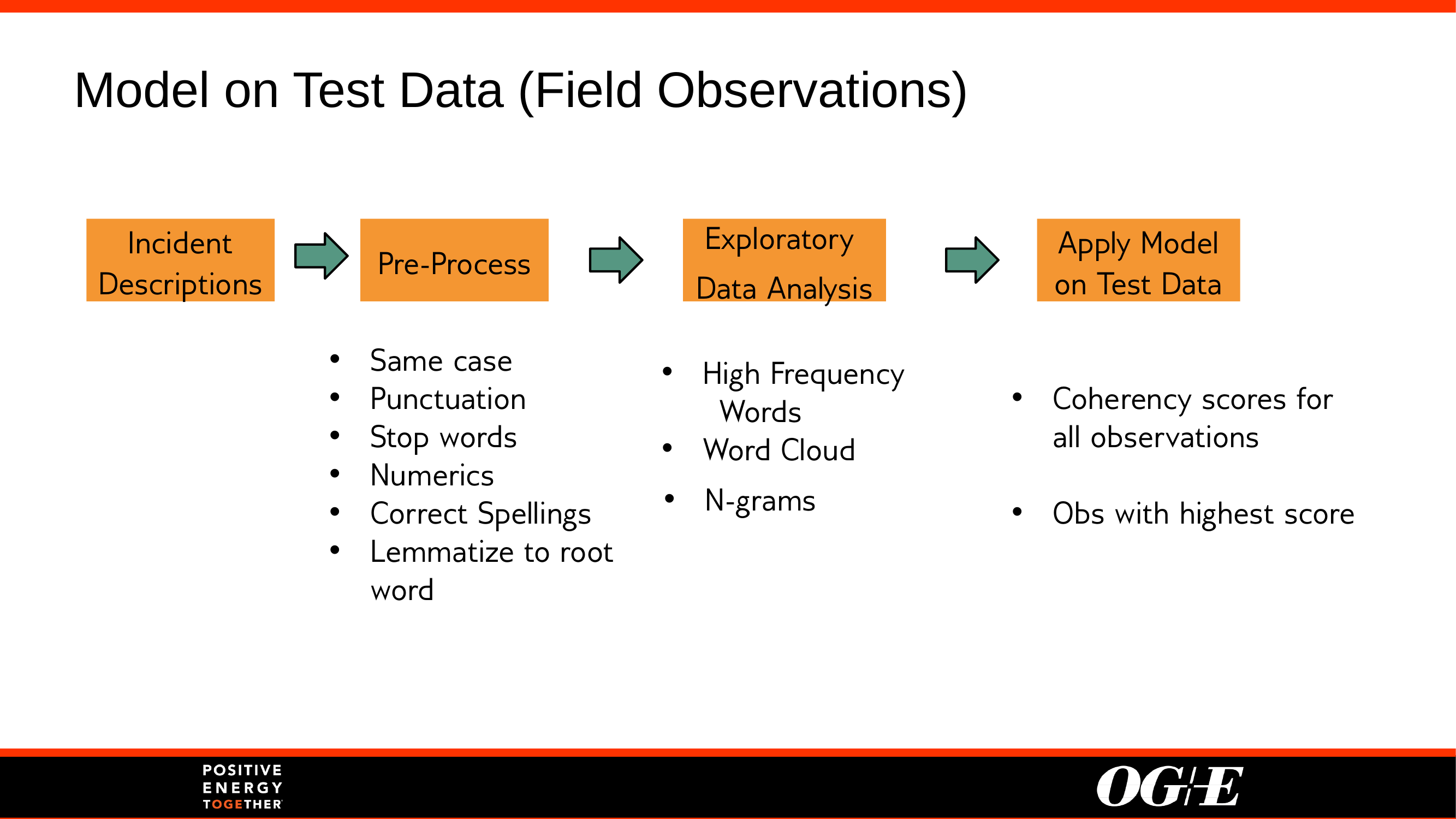

Model on Test Data (Field Observations)
Incident Descriptions
Pre-Process
Exploratory
Data Analysis
Apply Model on Test Data

Same case
Punctuation
Stop words
Numerics
Correct Spellings
Lemmatize to root word

High Frequency
      Words
Word Cloud

Coherency scores for all observations

Obs with highest score

N-grams